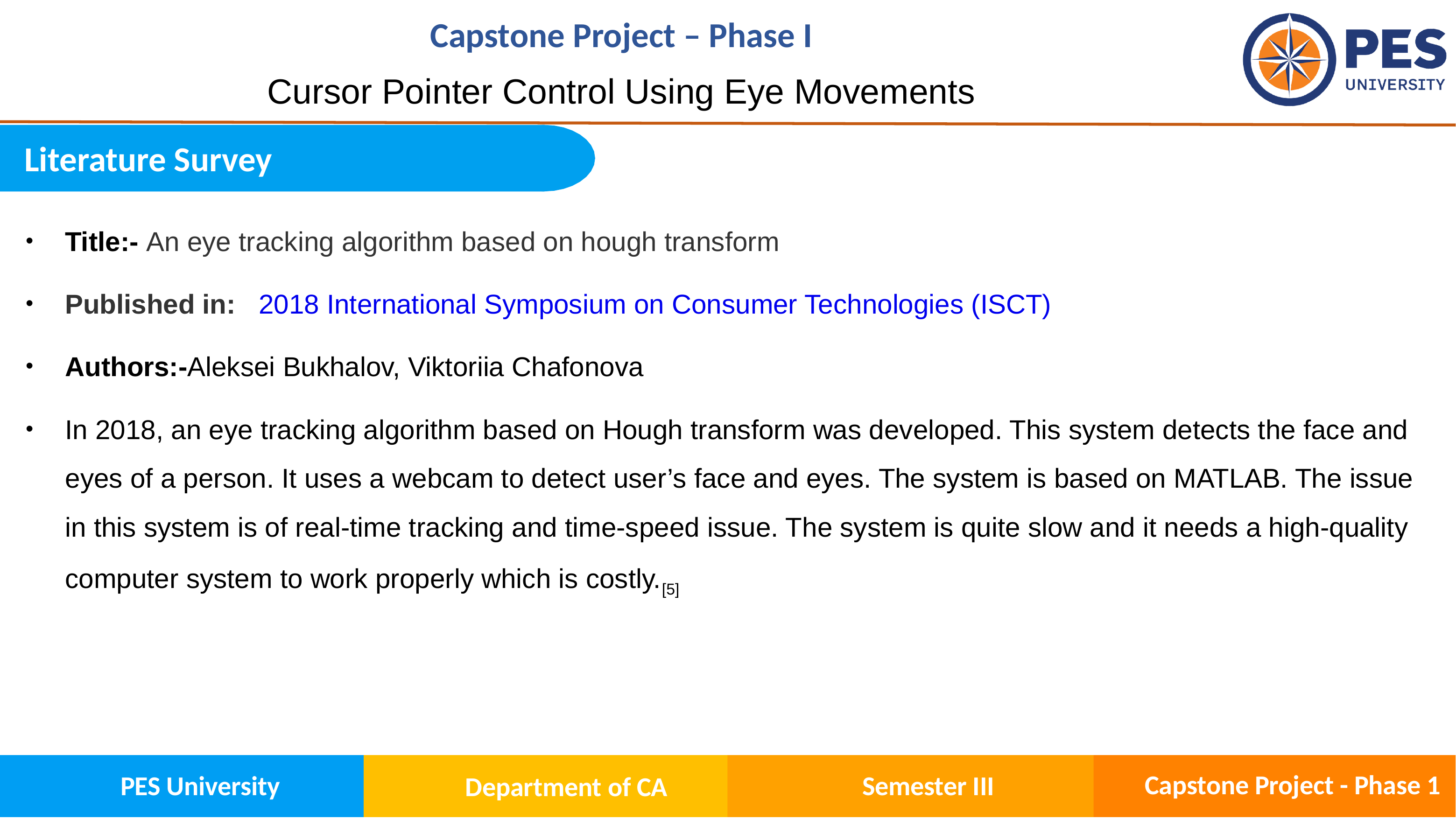

# Cursor Pointer Control Using Eye Movements
Literature Survey
Title:- An eye tracking algorithm based on hough transform
Published in:   2018 International Symposium on Consumer Technologies (ISCT)
Authors:-Aleksei Bukhalov, Viktoriia Chafonova
In 2018, an eye tracking algorithm based on Hough transform was developed. This system detects the face and eyes of a person. It uses a webcam to detect user’s face and eyes. The system is based on MATLAB. The issue in this system is of real-time tracking and time-speed issue. The system is quite slow and it needs a high-quality computer system to work properly which is costly.[5]